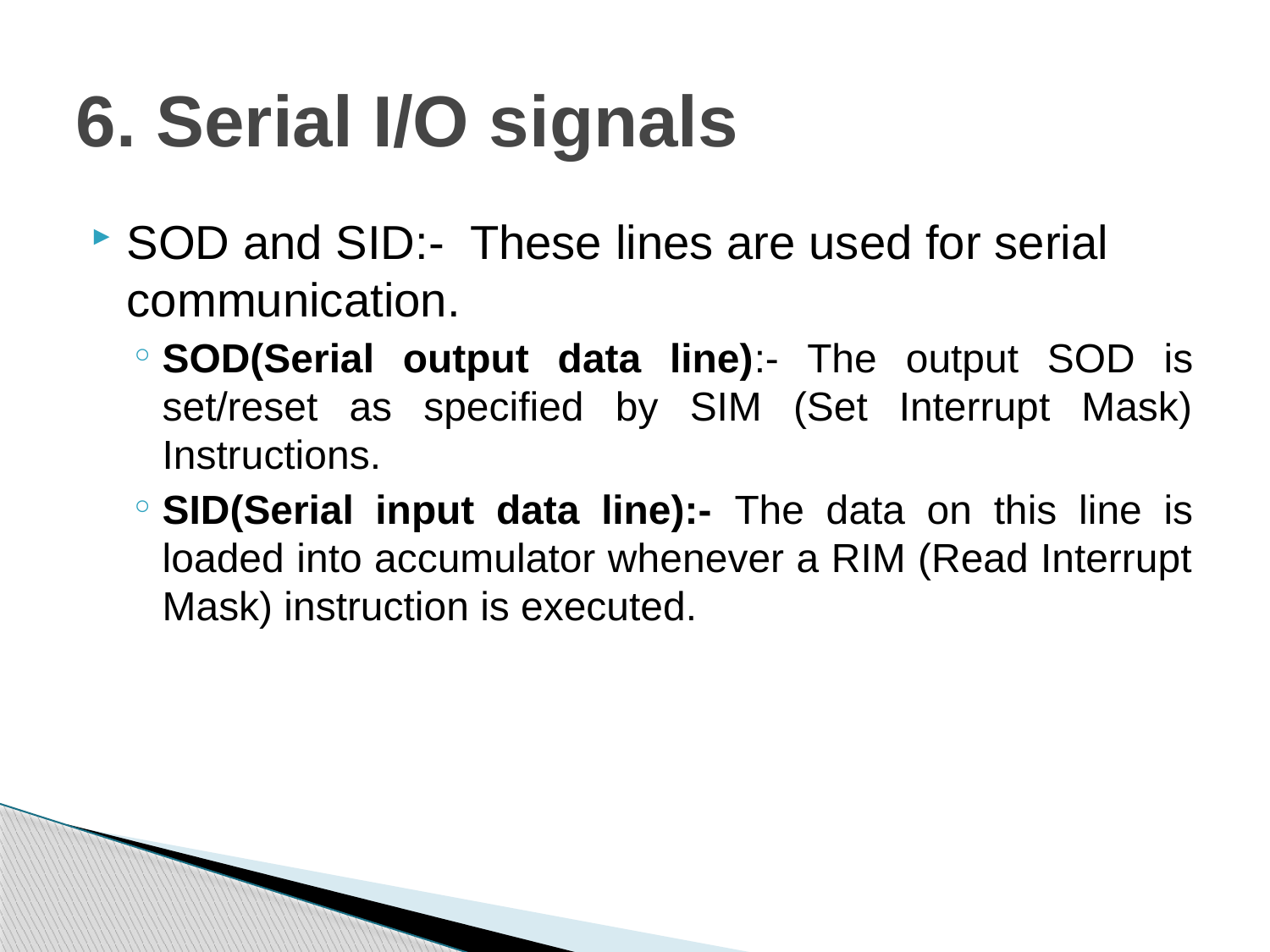

# 6. Serial I/O signals
SOD and SID:-  These lines are used for serial communication.
SOD(Serial output data line):- The output SOD is set/reset as specified by SIM (Set Interrupt Mask) Instructions.
SID(Serial input data line):- The data on this line is loaded into accumulator whenever a RIM (Read Interrupt Mask) instruction is executed.